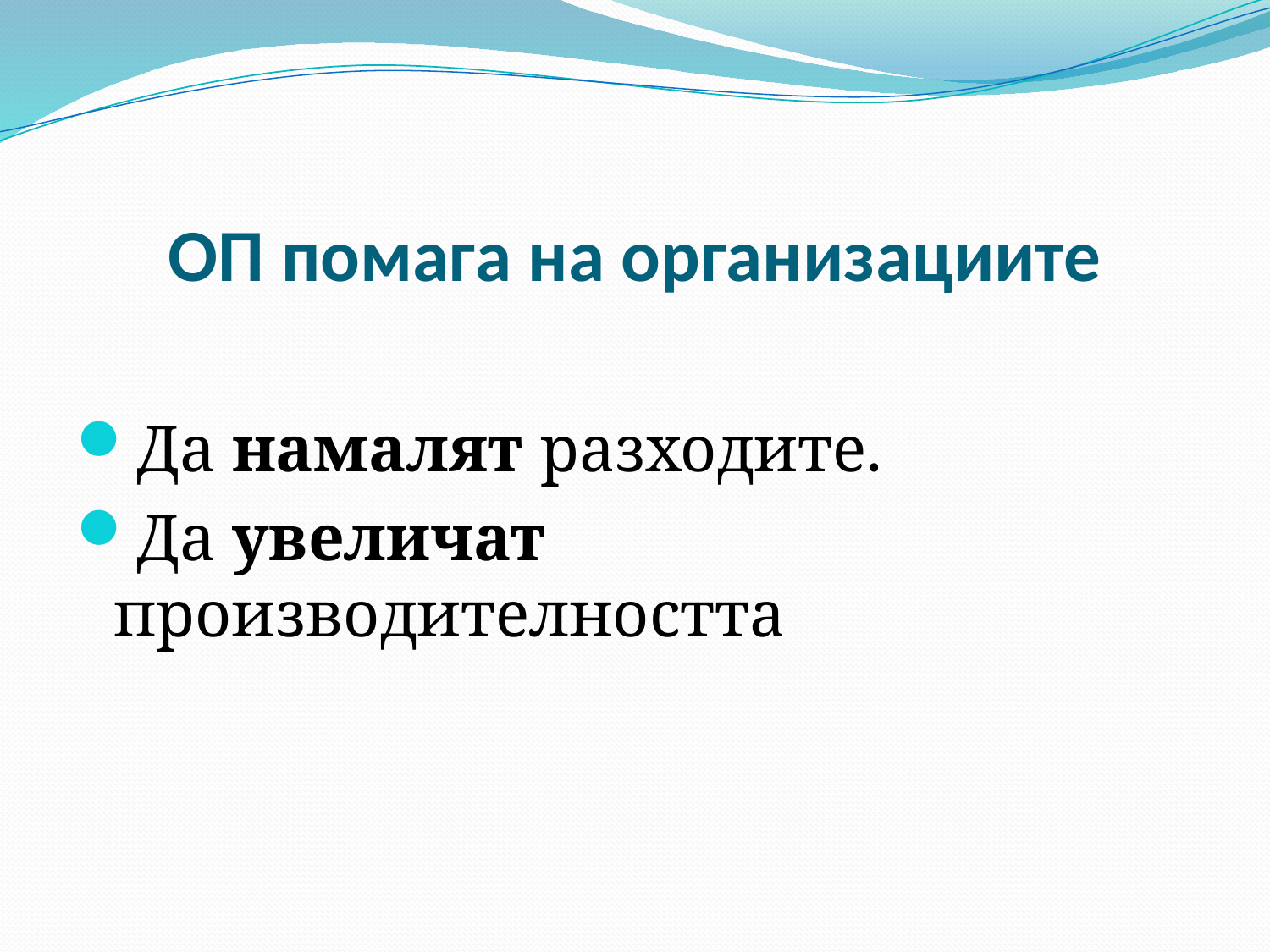

# ОП помага на организациите
Да намалят разходите.
Да увеличат производителността